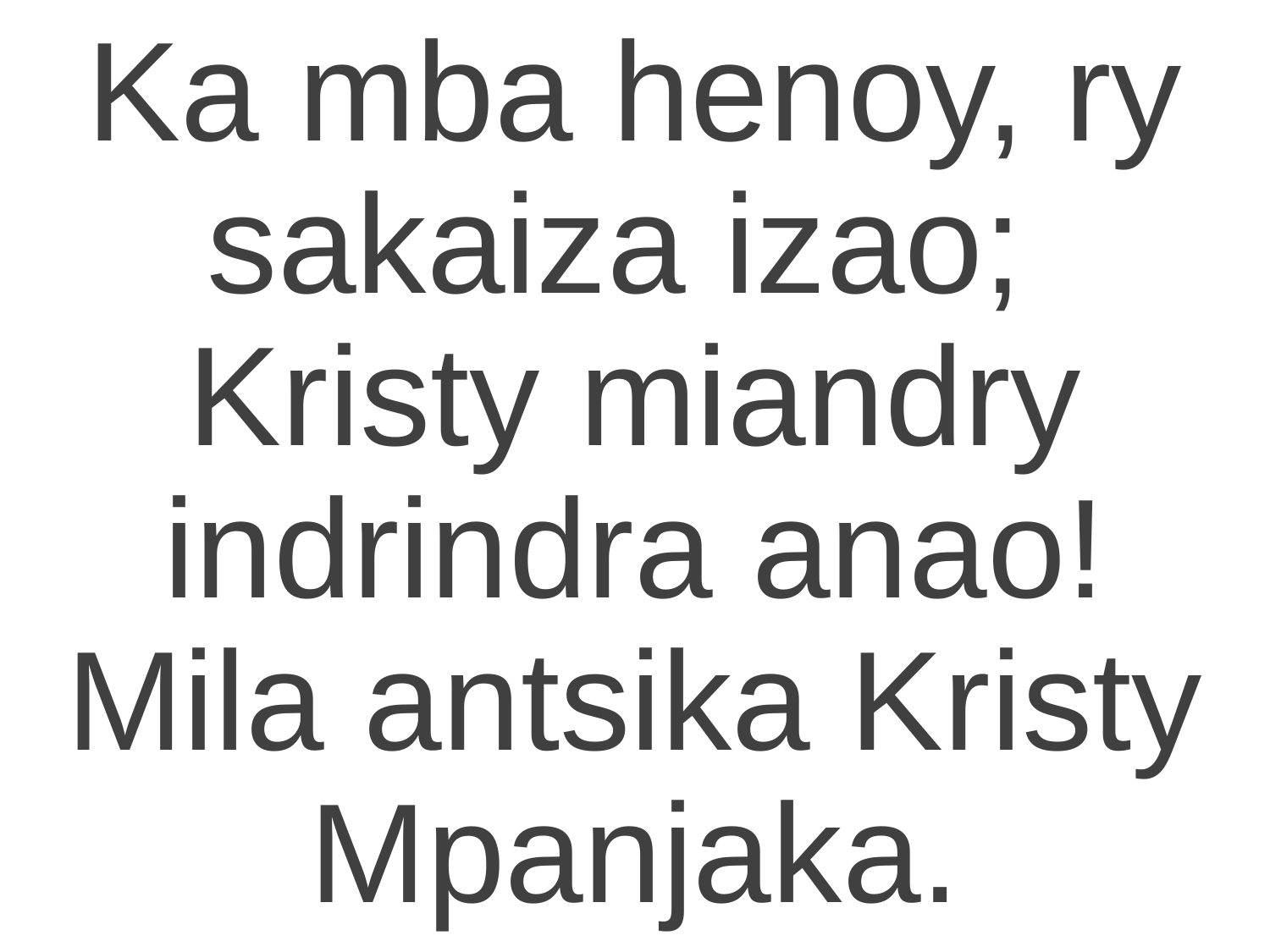

Ka mba henoy, ry sakaiza izao;
Kristy miandry indrindra anao!
Mila antsika Kristy Mpanjaka.